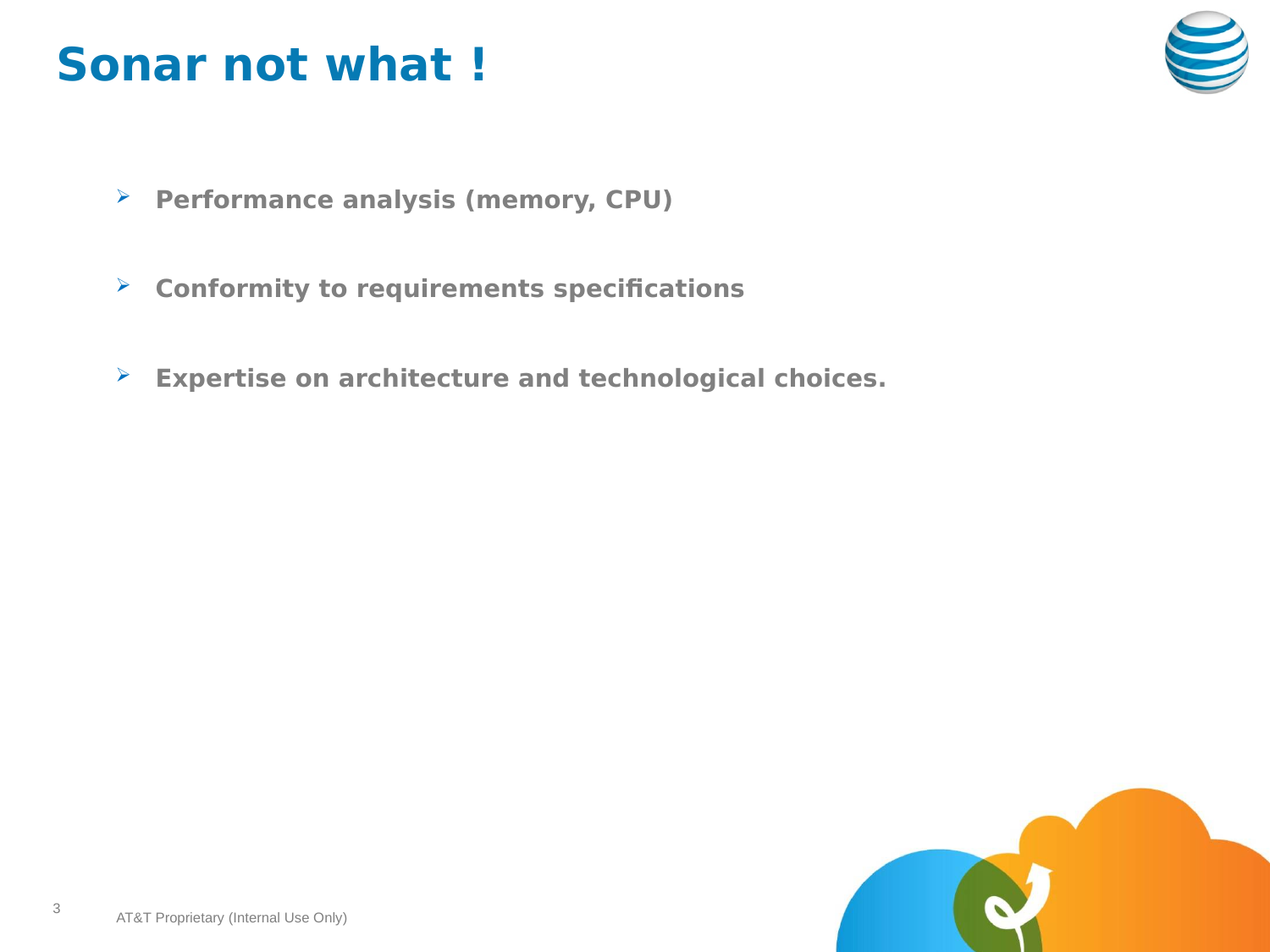

Sonar not what !

Performance analysis (memory, CPU)

Conformity to requirements specifications

Expertise on architecture and technological choices.

3
AT&T Proprietary (Internal Use Only)